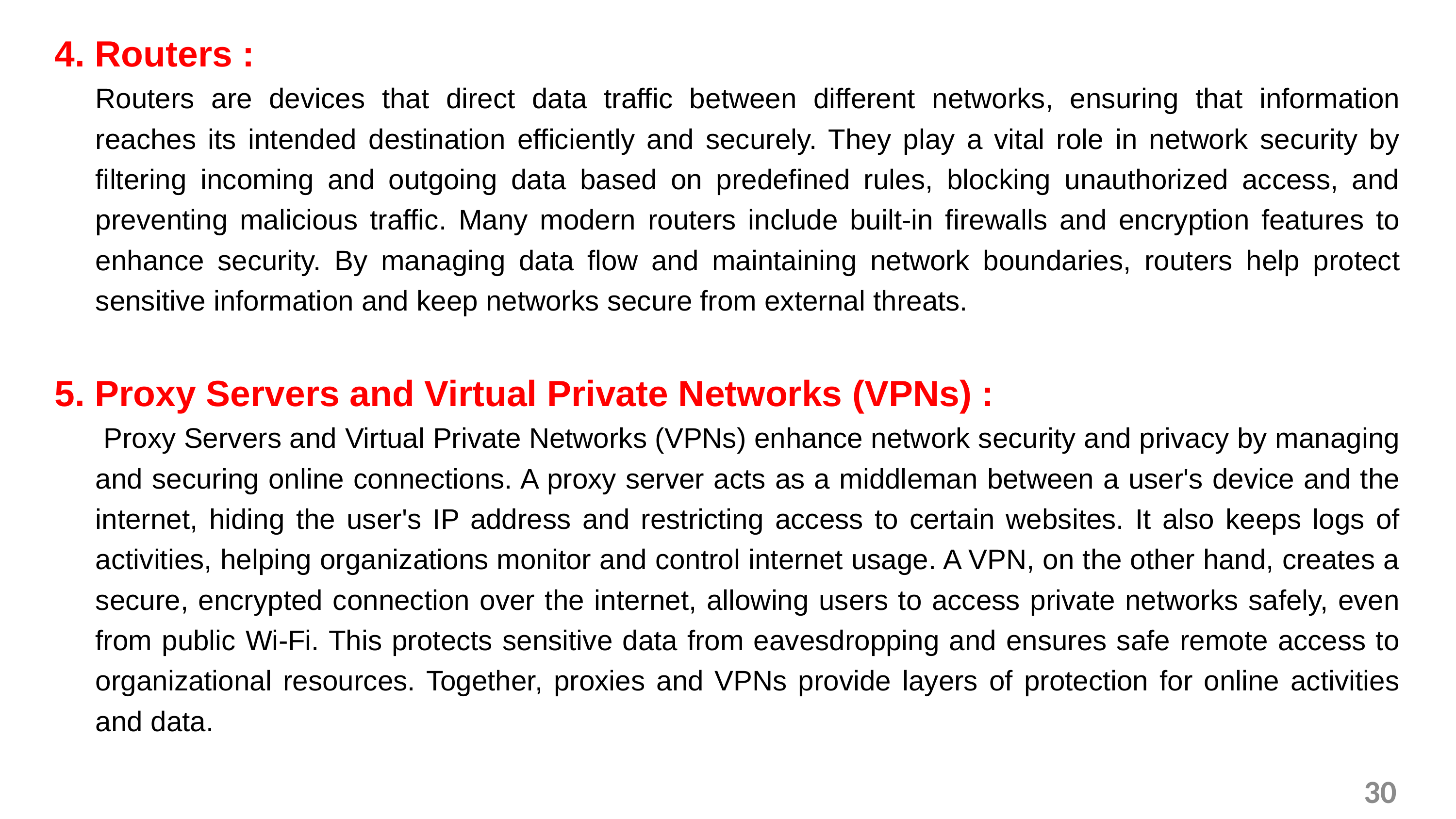

4. Routers :
	Routers are devices that direct data traffic between different networks, ensuring that information reaches its intended destination efficiently and securely. They play a vital role in network security by filtering incoming and outgoing data based on predefined rules, blocking unauthorized access, and preventing malicious traffic. Many modern routers include built-in firewalls and encryption features to enhance security. By managing data flow and maintaining network boundaries, routers help protect sensitive information and keep networks secure from external threats.
5. Proxy Servers and Virtual Private Networks (VPNs) :
	 Proxy Servers and Virtual Private Networks (VPNs) enhance network security and privacy by managing and securing online connections. A proxy server acts as a middleman between a user's device and the internet, hiding the user's IP address and restricting access to certain websites. It also keeps logs of activities, helping organizations monitor and control internet usage. A VPN, on the other hand, creates a secure, encrypted connection over the internet, allowing users to access private networks safely, even from public Wi-Fi. This protects sensitive data from eavesdropping and ensures safe remote access to organizational resources. Together, proxies and VPNs provide layers of protection for online activities and data.
30